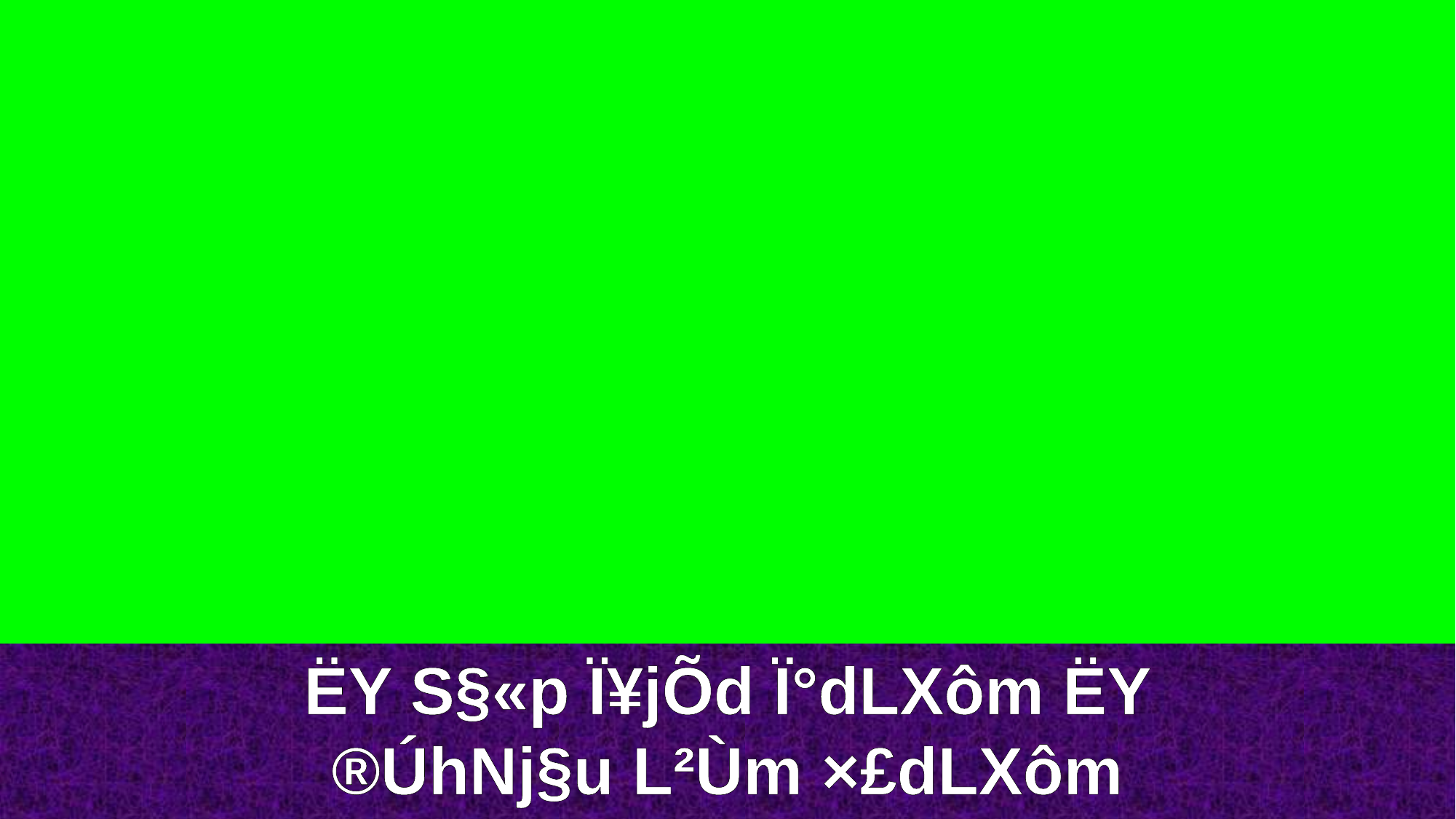

ËY S§«p Ï¥jÕd Ï°dLXôm ËY ®ÚhNj§u L²Ùm ×£dLXôm